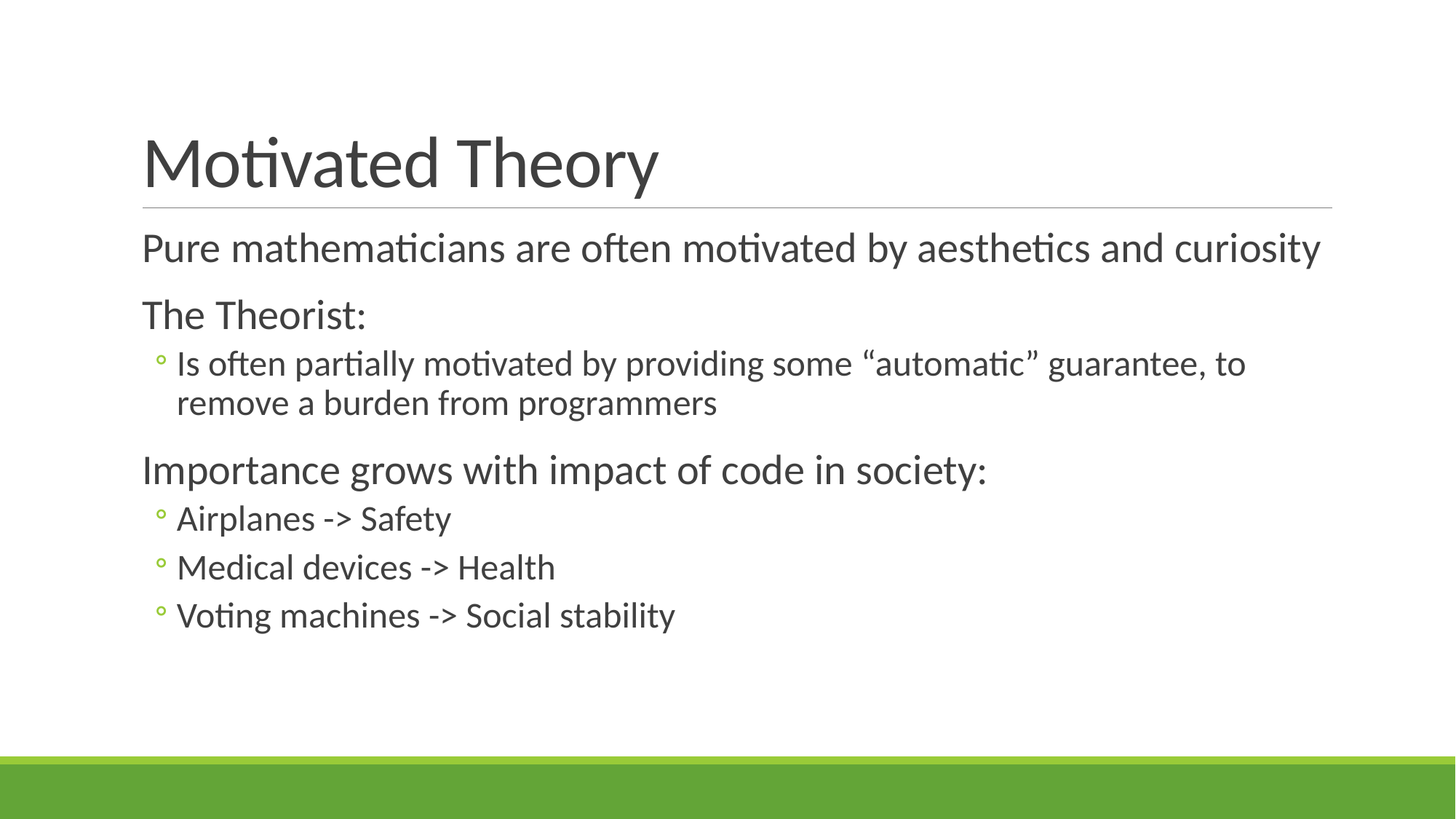

# Motivated Theory
Pure mathematicians are often motivated by aesthetics and curiosity
The Theorist:
Is often partially motivated by providing some “automatic” guarantee, to remove a burden from programmers
Importance grows with impact of code in society:
Airplanes -> Safety
Medical devices -> Health
Voting machines -> Social stability